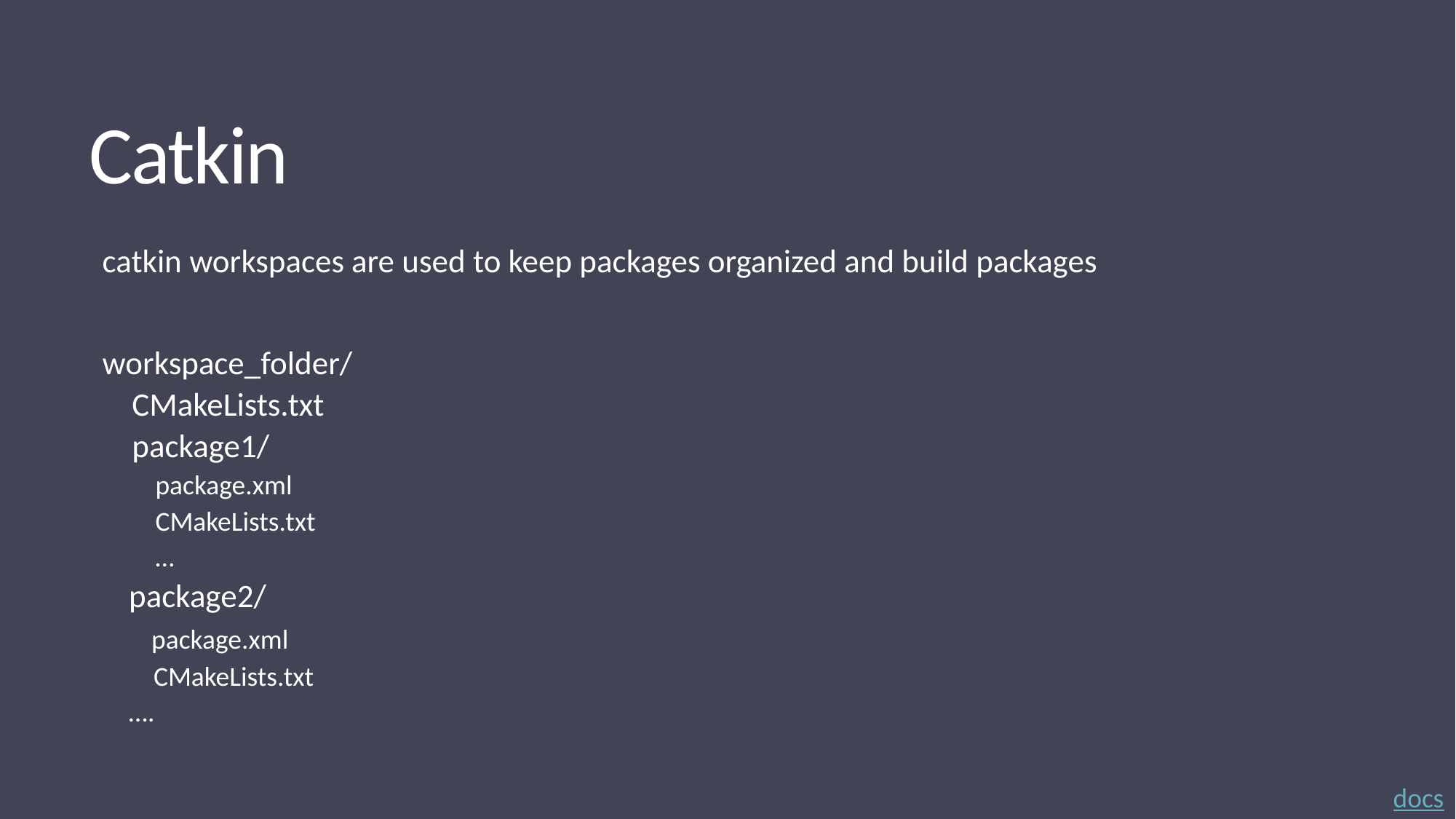

# Catkin
catkin workspaces are used to keep packages organized and build packages

workspace_folder/
CMakeLists.txt
package1/
package.xml
CMakeLists.txt
…
      package2/
        package.xml
          CMakeLists.txt
      ….
docs